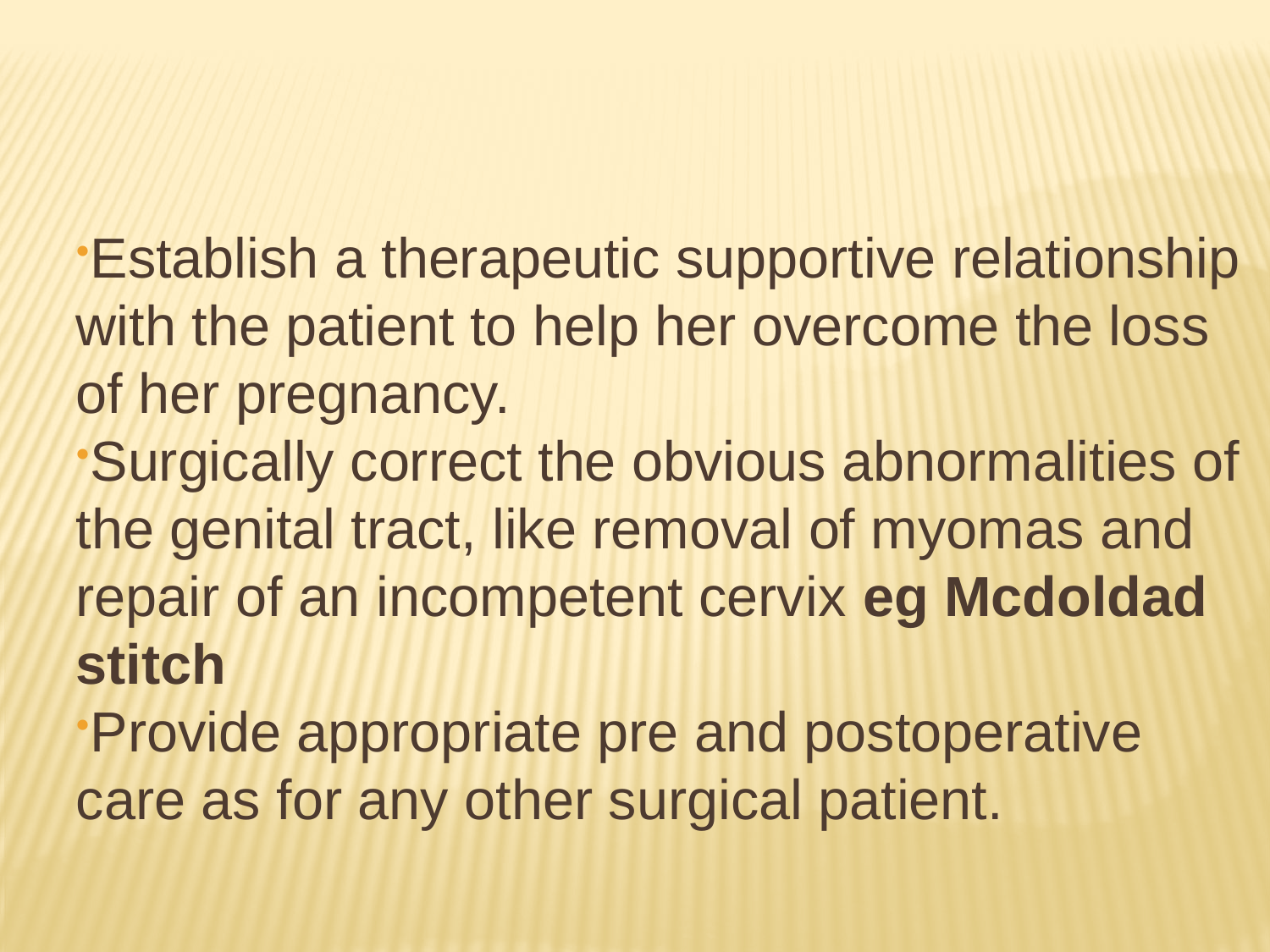

Establish a therapeutic supportive relationship with the patient to help her overcome the loss of her pregnancy.
Surgically correct the obvious abnormalities of the genital tract, like removal of myomas and repair of an incompetent cervix eg Mcdoldad stitch
Provide appropriate pre and postoperative care as for any other surgical patient.